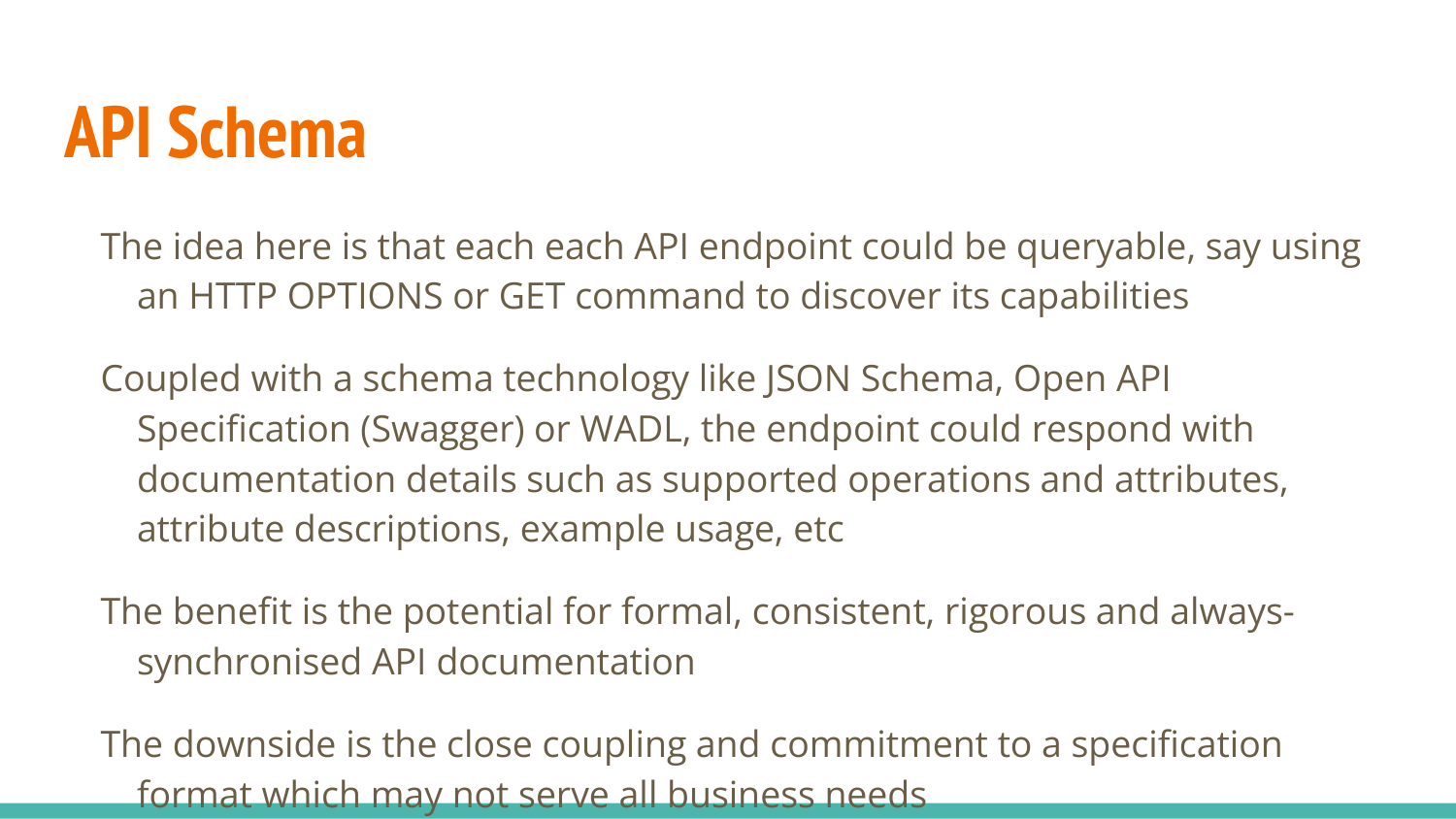

# API Schema
The idea here is that each each API endpoint could be queryable, say using an HTTP OPTIONS or GET command to discover its capabilities
Coupled with a schema technology like JSON Schema, Open API Specification (Swagger) or WADL, the endpoint could respond with documentation details such as supported operations and attributes, attribute descriptions, example usage, etc
The benefit is the potential for formal, consistent, rigorous and always-synchronised API documentation
The downside is the close coupling and commitment to a specification format which may not serve all business needs